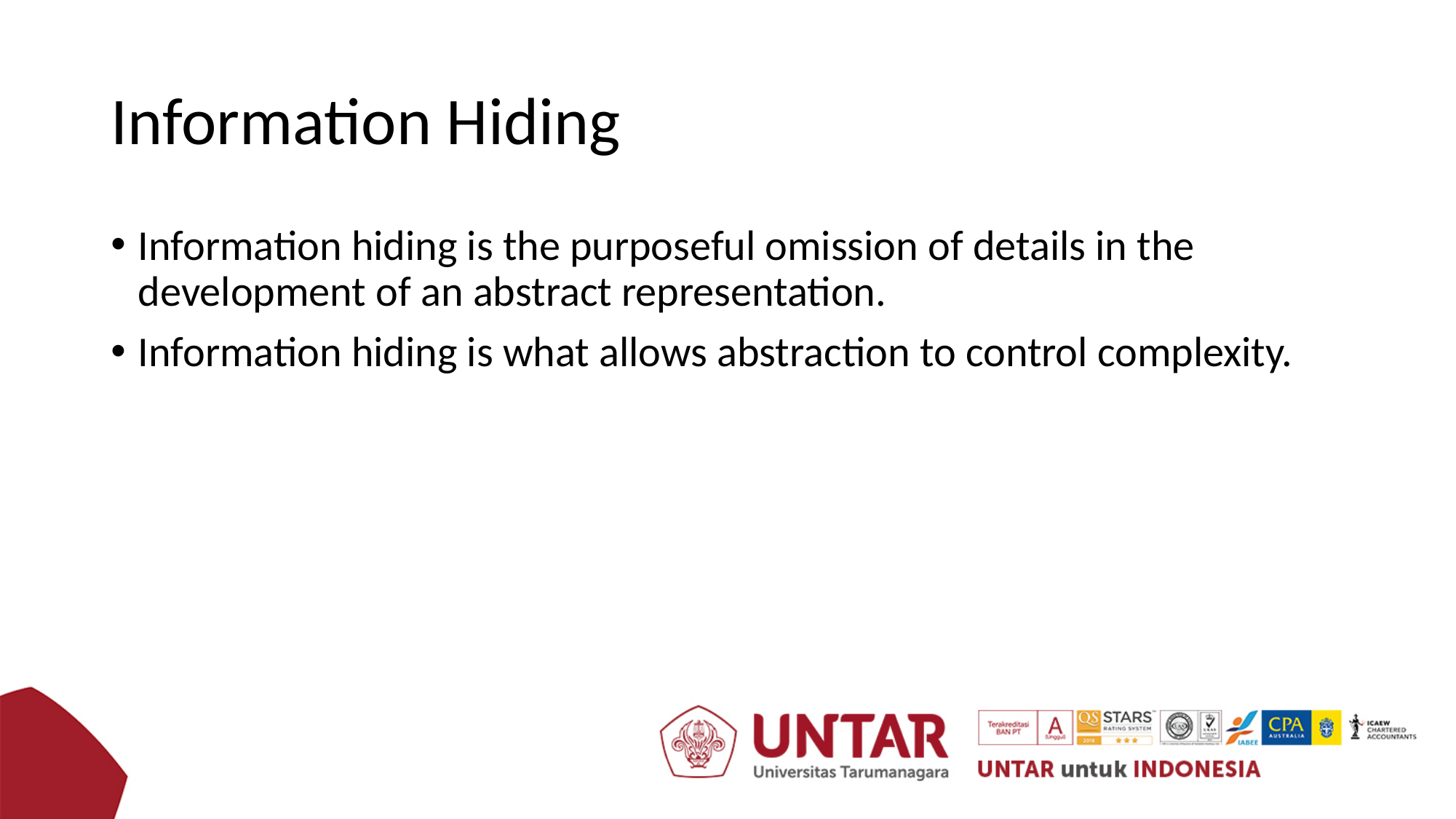

# Information Hiding
Information hiding is the purposeful omission of details in the development of an abstract representation.
Information hiding is what allows abstraction to control complexity.